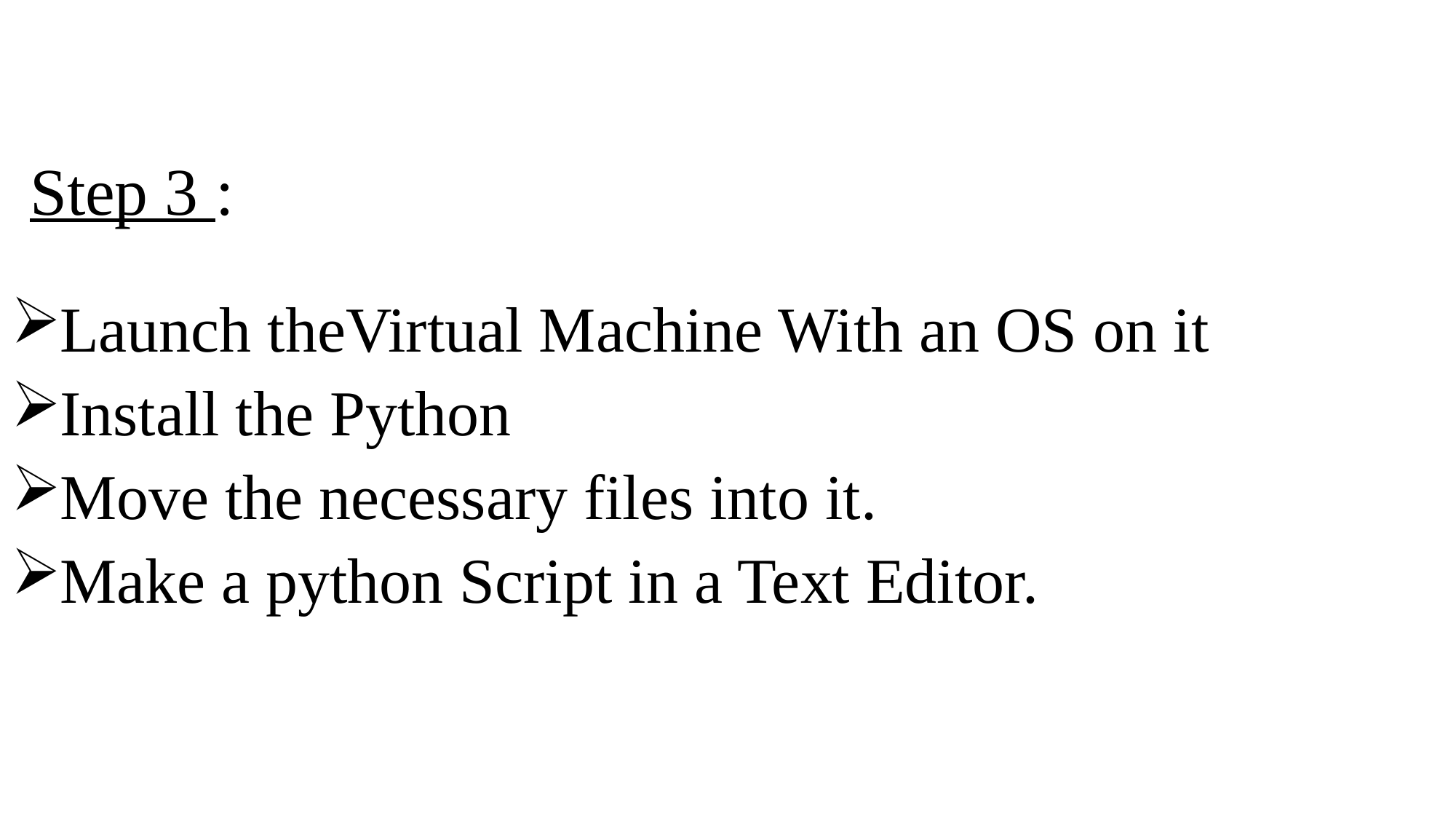

# Step 3 :
Launch theVirtual Machine With an OS on it
Install the Python
Move the necessary files into it.
Make a python Script in a Text Editor.